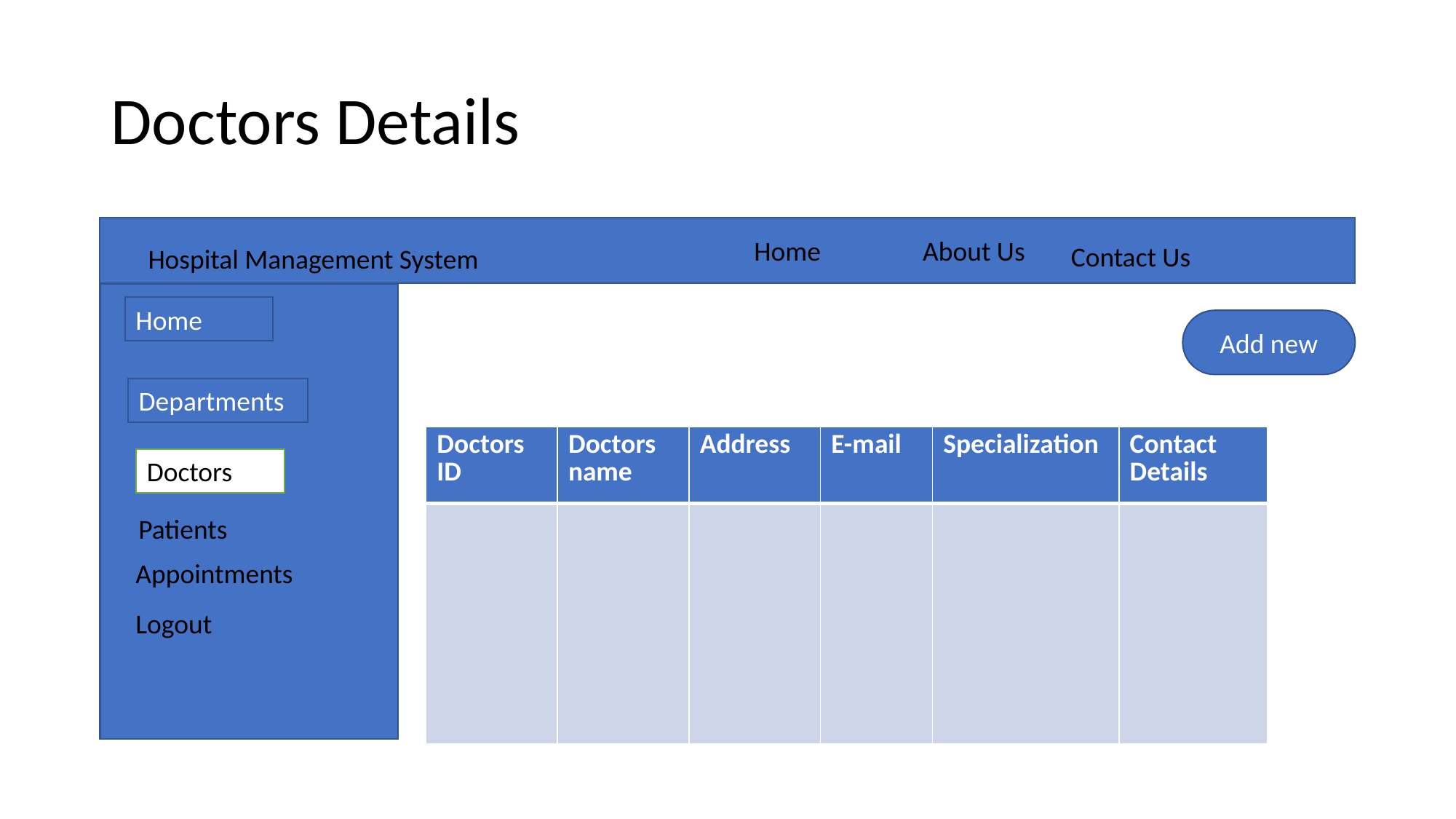

Doctors Details

Home
About Us
Contact Us
Hospital Management System

Home
Add new
Departments
| Doctors ID | Doctors name | Address | E-mail | Specialization | Contact Details |
| --- | --- | --- | --- | --- | --- |
|  |  |  |  |  |  |
Doctors
Patients
Appointments
Logout